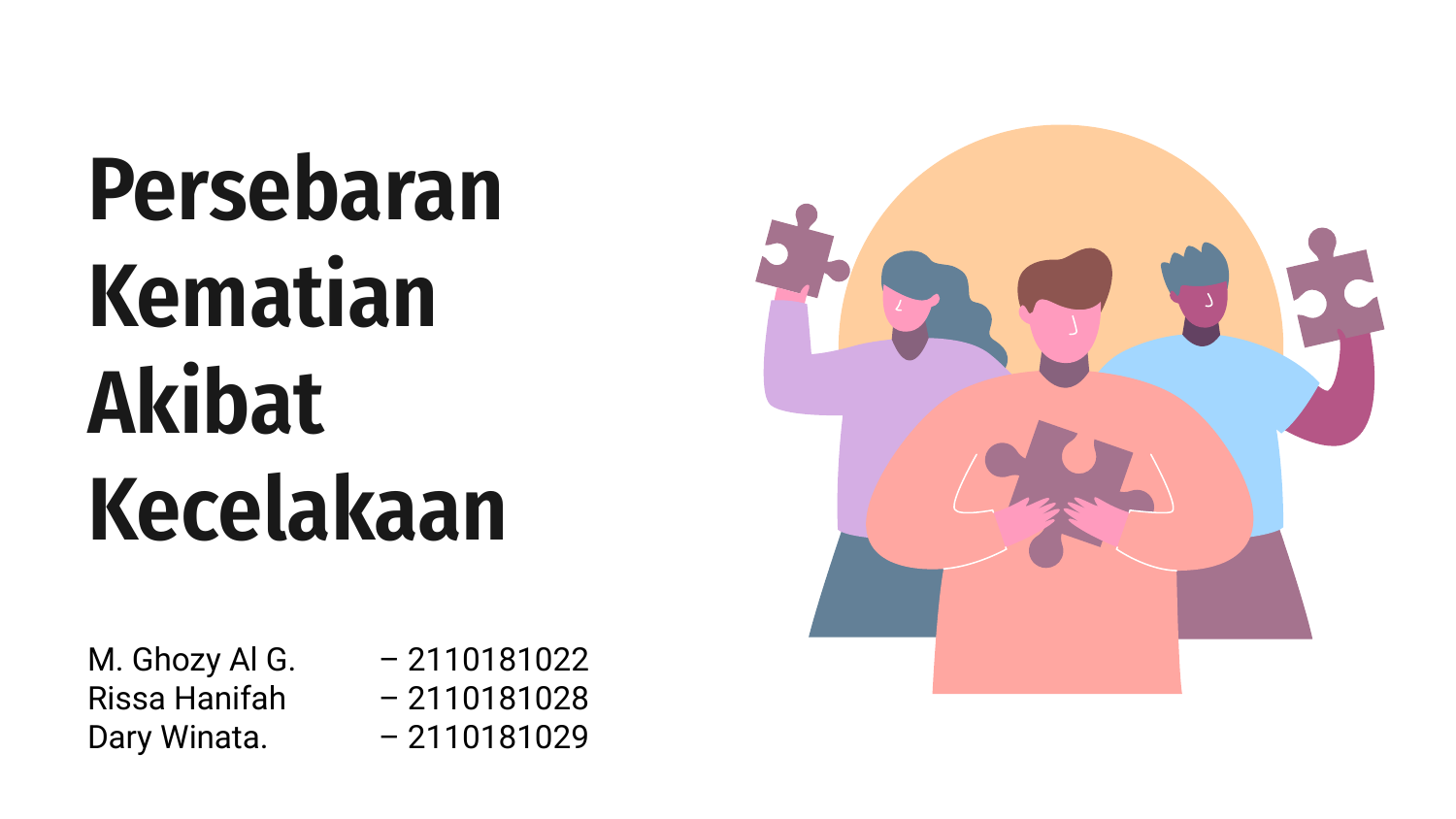

# Persebaran Kematian Akibat Kecelakaan
M. Ghozy Al G. 	– 2110181022
Rissa Hanifah 	– 2110181028
Dary Winata. 	– 2110181029